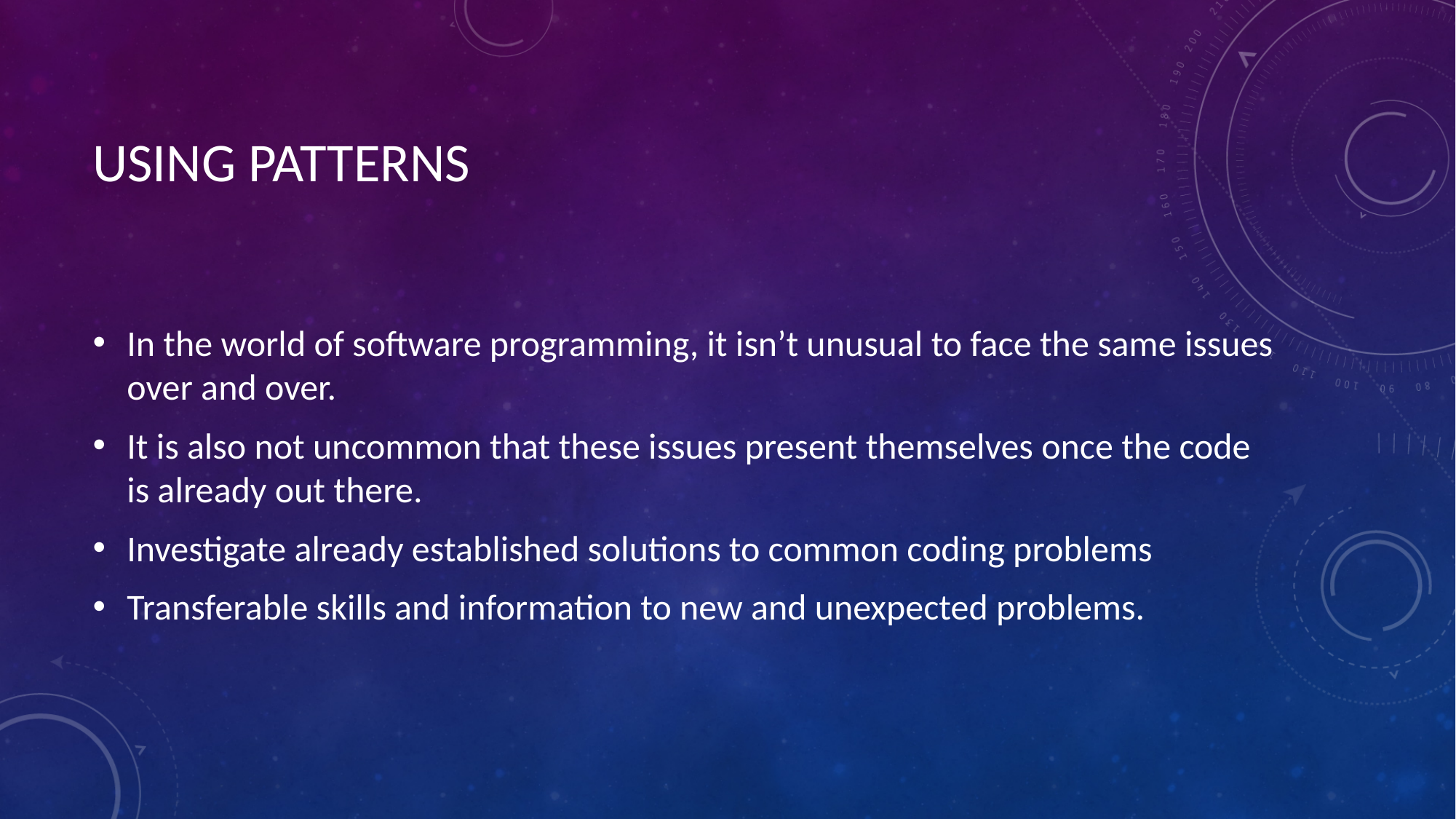

# Using patterns
In the world of software programming, it isn’t unusual to face the same issues over and over.
It is also not uncommon that these issues present themselves once the code is already out there.
Investigate already established solutions to common coding problems
Transferable skills and information to new and unexpected problems.